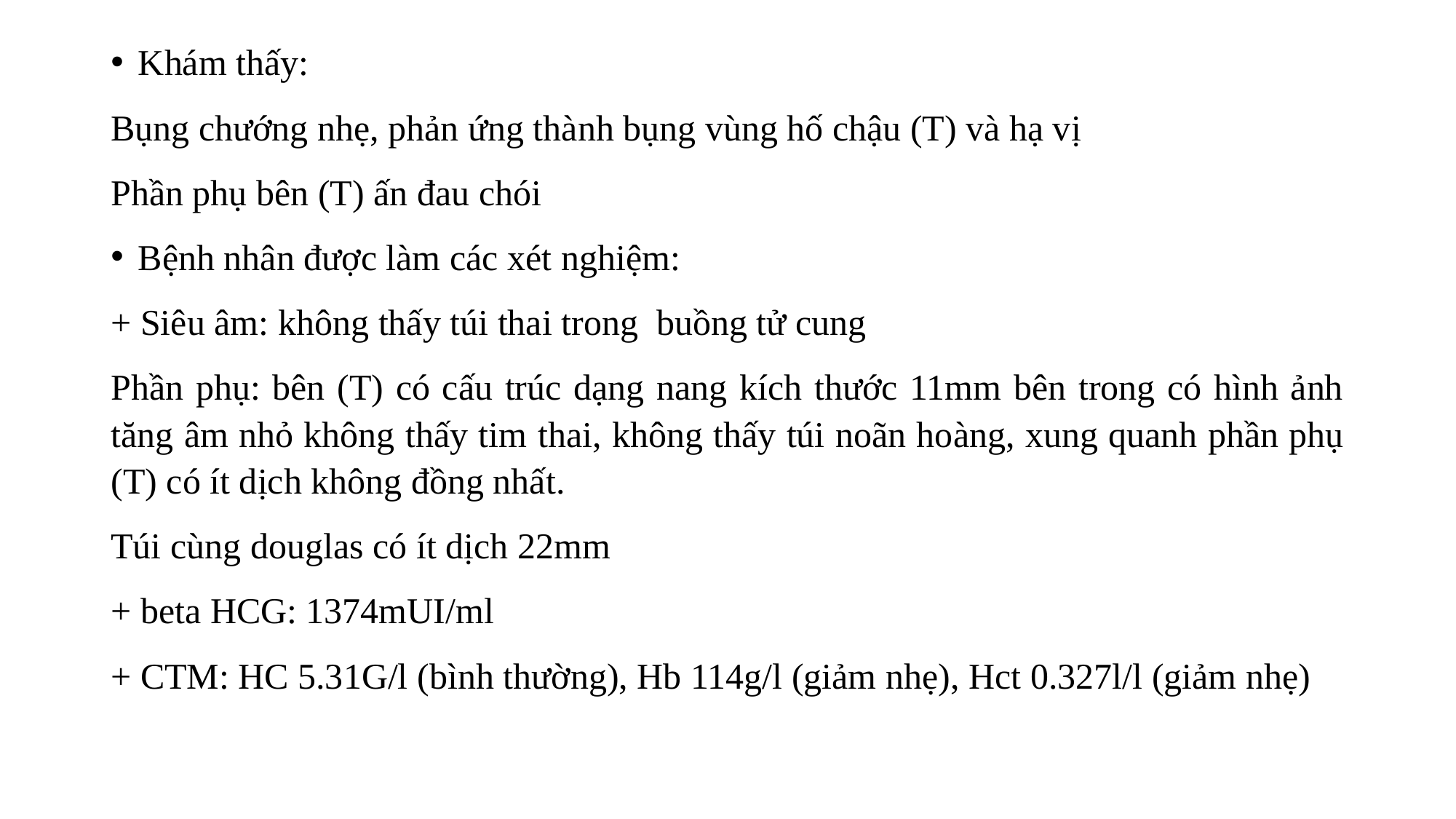

Khám thấy:
Bụng chướng nhẹ, phản ứng thành bụng vùng hố chậu (T) và hạ vị
Phần phụ bên (T) ấn đau chói
Bệnh nhân được làm các xét nghiệm:
+ Siêu âm: không thấy túi thai trong  buồng tử cung
Phần phụ: bên (T) có cấu trúc dạng nang kích thước 11mm bên trong có hình ảnh tăng âm nhỏ không thấy tim thai, không thấy túi noãn hoàng, xung quanh phần phụ (T) có ít dịch không đồng nhất.
Túi cùng douglas có ít dịch 22mm
+ beta HCG: 1374mUI/ml
+ CTM: HC 5.31G/l (bình thường), Hb 114g/l (giảm nhẹ), Hct 0.327l/l (giảm nhẹ)